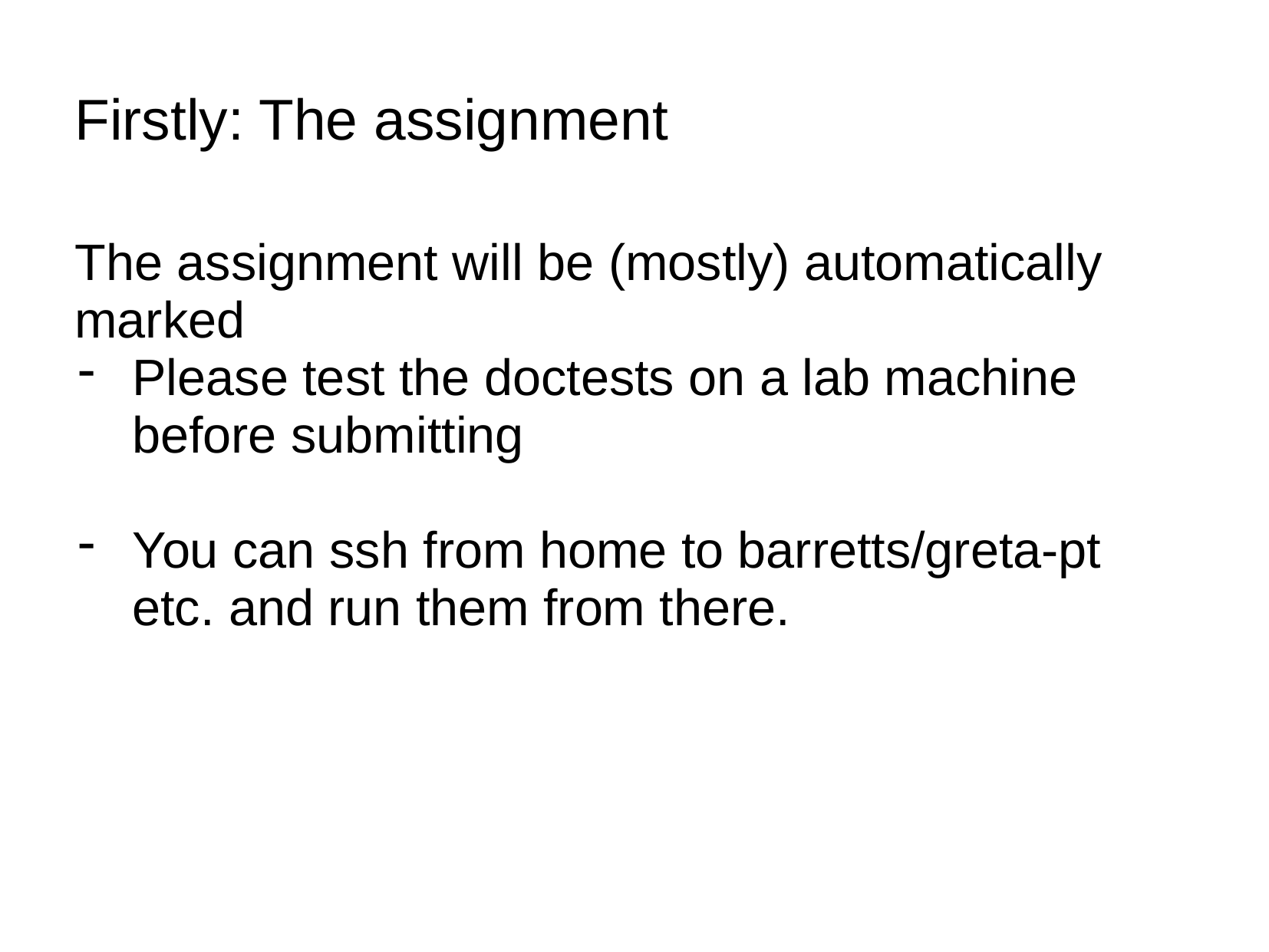

# Firstly: The assignment
The assignment will be (mostly) automatically marked
Please test the doctests on a lab machine before submitting

You can ssh from home to barretts/greta-pt etc. and run them from there.